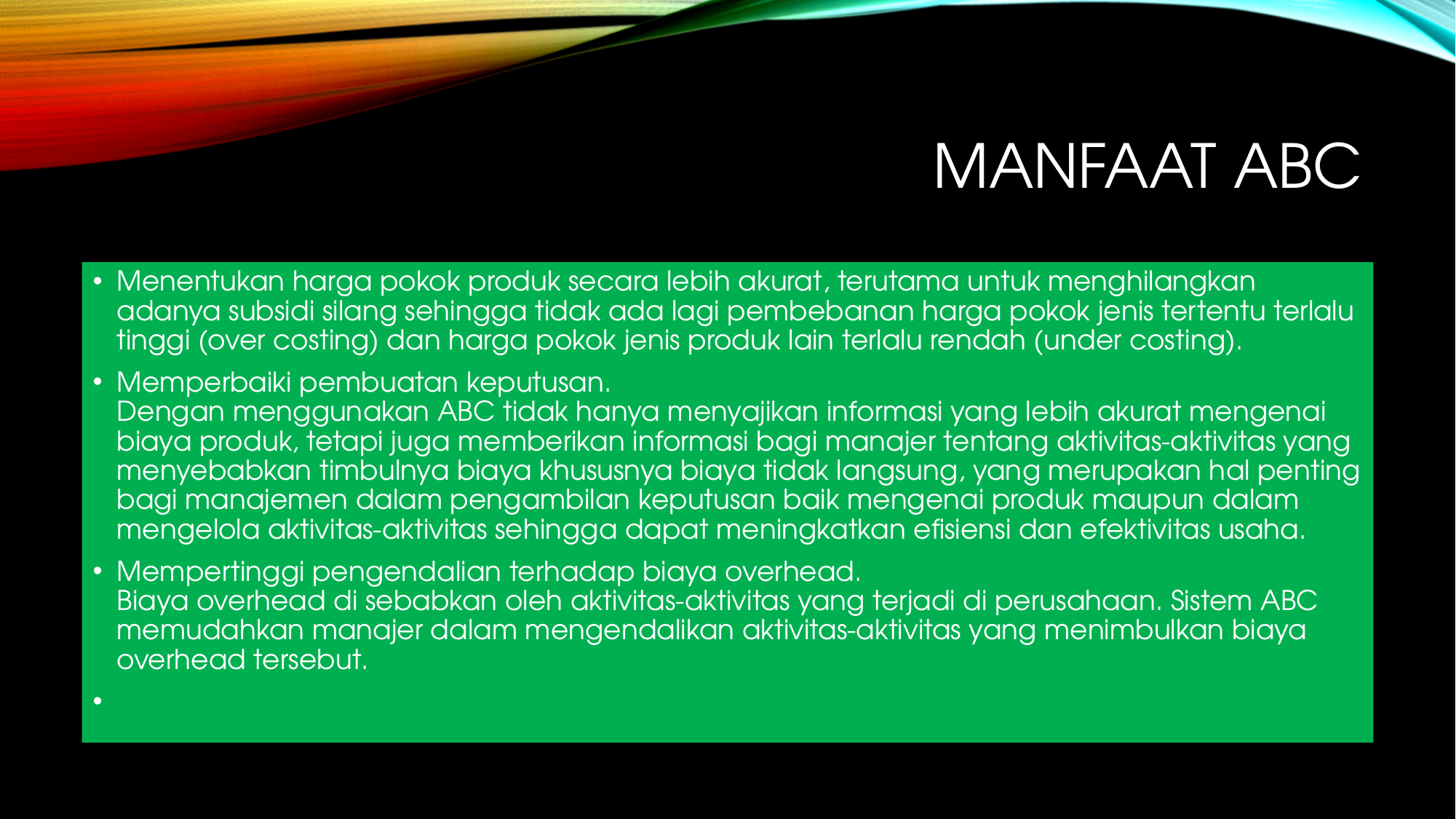

# Manfaat abc
Menentukan harga pokok produk secara lebih akurat, terutama untuk menghilangkan  adanya subsidi silang sehingga tidak ada lagi pembebanan harga pokok jenis tertentu terlalu tinggi (over costing) dan harga pokok jenis produk lain terlalu rendah (under costing).
Memperbaiki pembuatan keputusan.
Dengan menggunakan ABC tidak hanya menyajikan informasi yang lebih akurat mengenai biaya produk, tetapi juga memberikan informasi bagi manajer tentang aktivitas-aktivitas yang menyebabkan timbulnya biaya khususnya biaya tidak langsung, yang merupakan hal penting bagi manajemen dalam pengambilan keputusan baik mengenai produk maupun dalam mengelola aktivitas-aktivitas sehingga dapat meningkatkan efisiensi dan efektivitas usaha.
Mempertinggi pengendalian terhadap biaya overhead.
Biaya overhead di sebabkan oleh aktivitas-aktivitas yang terjadi di perusahaan. Sistem ABC memudahkan manajer dalam mengendalikan aktivitas-aktivitas yang menimbulkan biaya overhead tersebut.